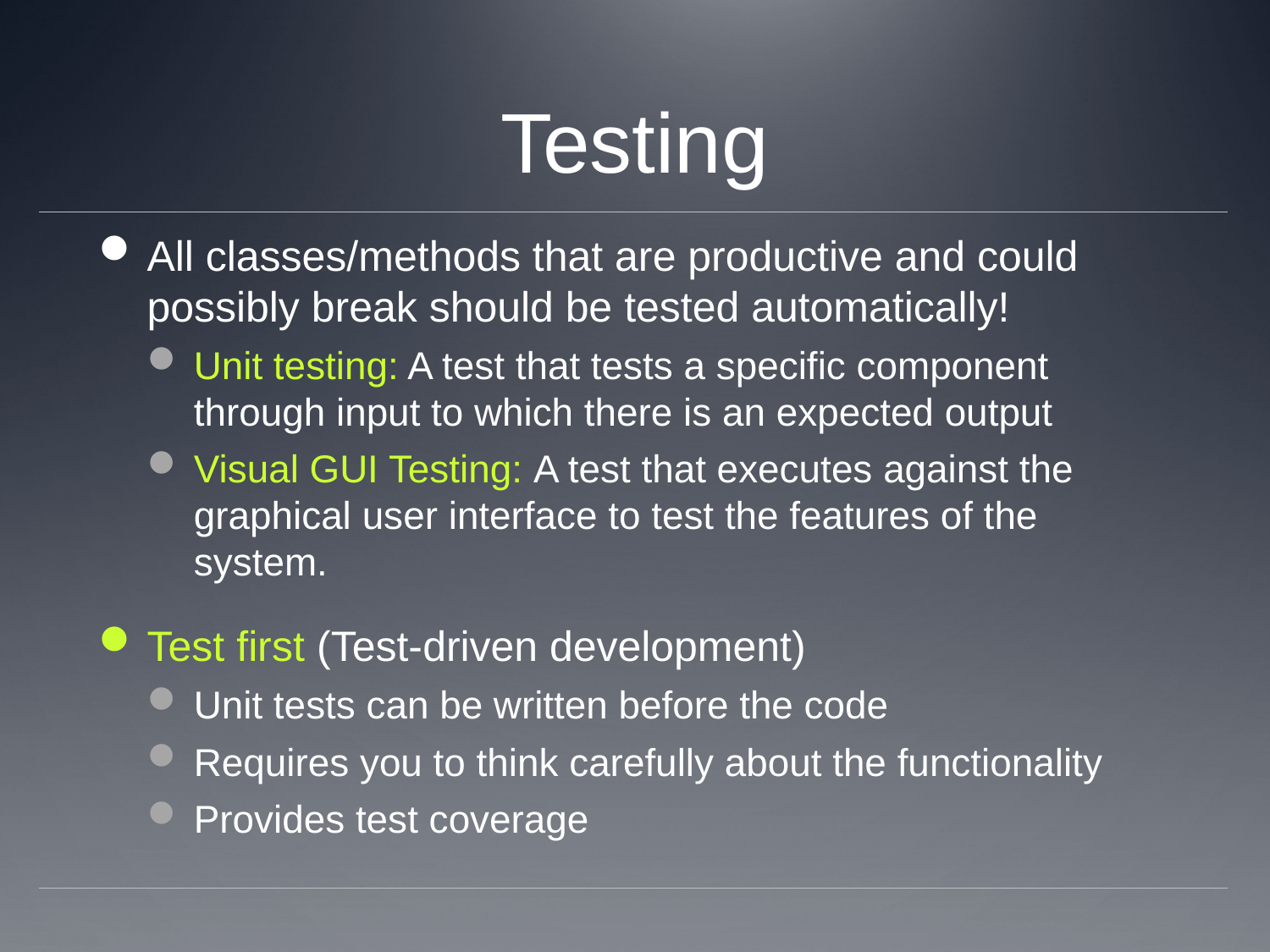

# Testing
All classes/methods that are productive and could possibly break should be tested automatically!
Unit testing: A test that tests a specific component through input to which there is an expected output
Visual GUI Testing: A test that executes against the graphical user interface to test the features of the system.
Test first (Test-driven development)
Unit tests can be written before the code
Requires you to think carefully about the functionality
Provides test coverage